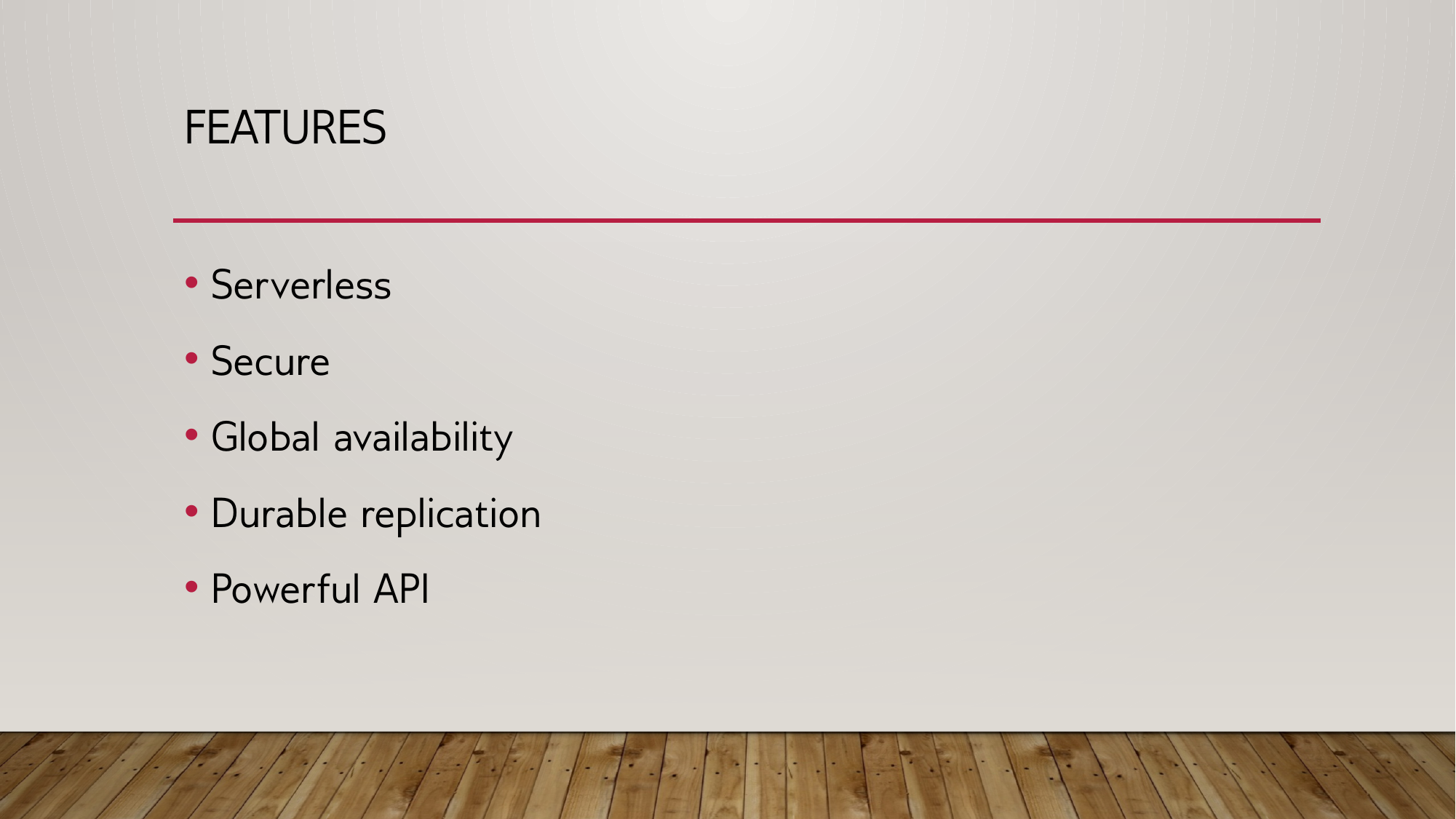

# features
Serverless
Secure
Global availability
Durable replication
Powerful API